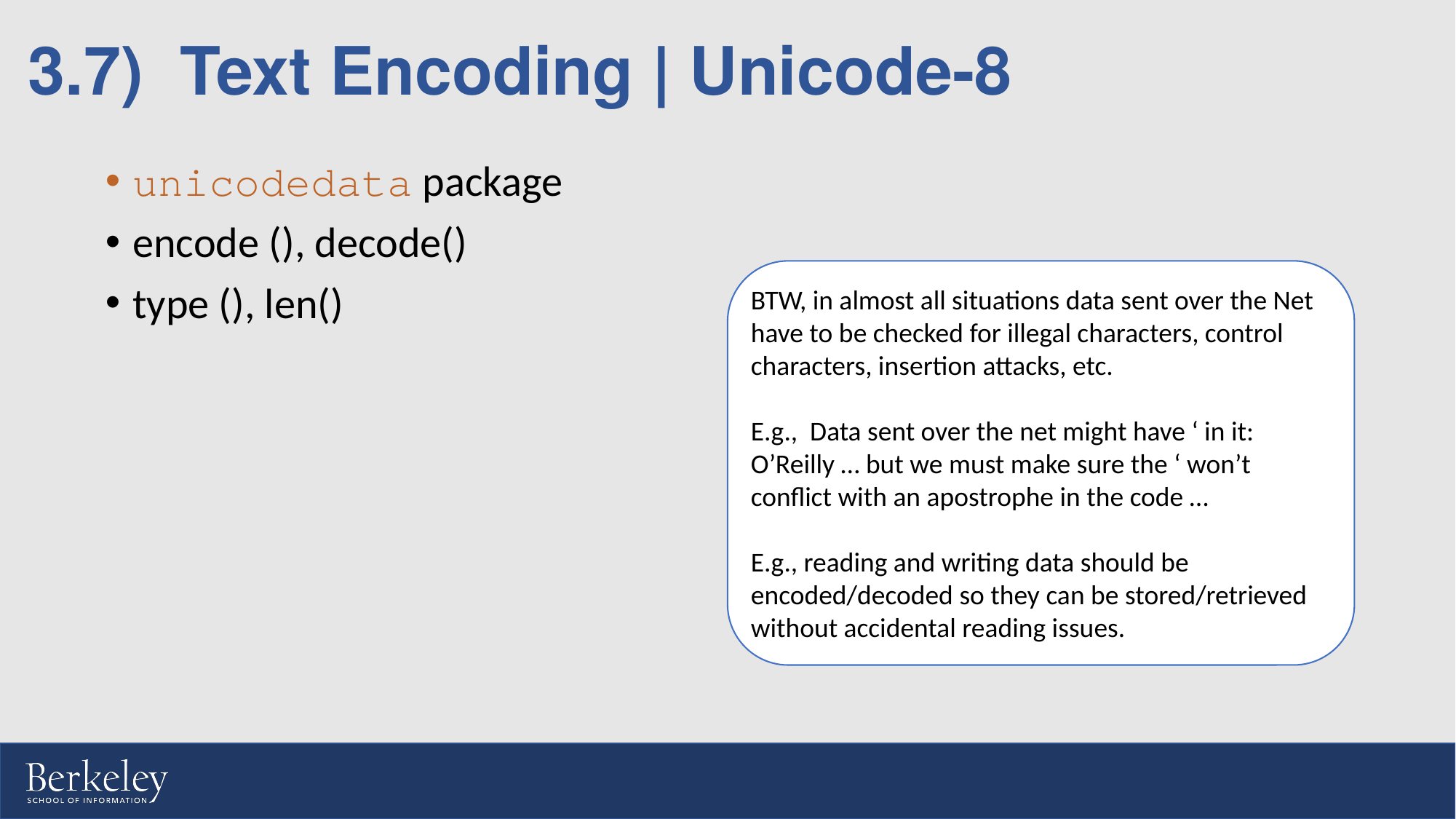

3.7)  Text Encoding | Unicode-8
#
unicodedata package
encode (), decode()
type (), len()
BTW, in almost all situations data sent over the Net have to be checked for illegal characters, control characters, insertion attacks, etc.

E.g.,  Data sent over the net might have ‘ in it: O’Reilly … but we must make sure the ‘ won’t conflict with an apostrophe in the code …

E.g., reading and writing data should be encoded/decoded so they can be stored/retrieved without accidental reading issues.
18